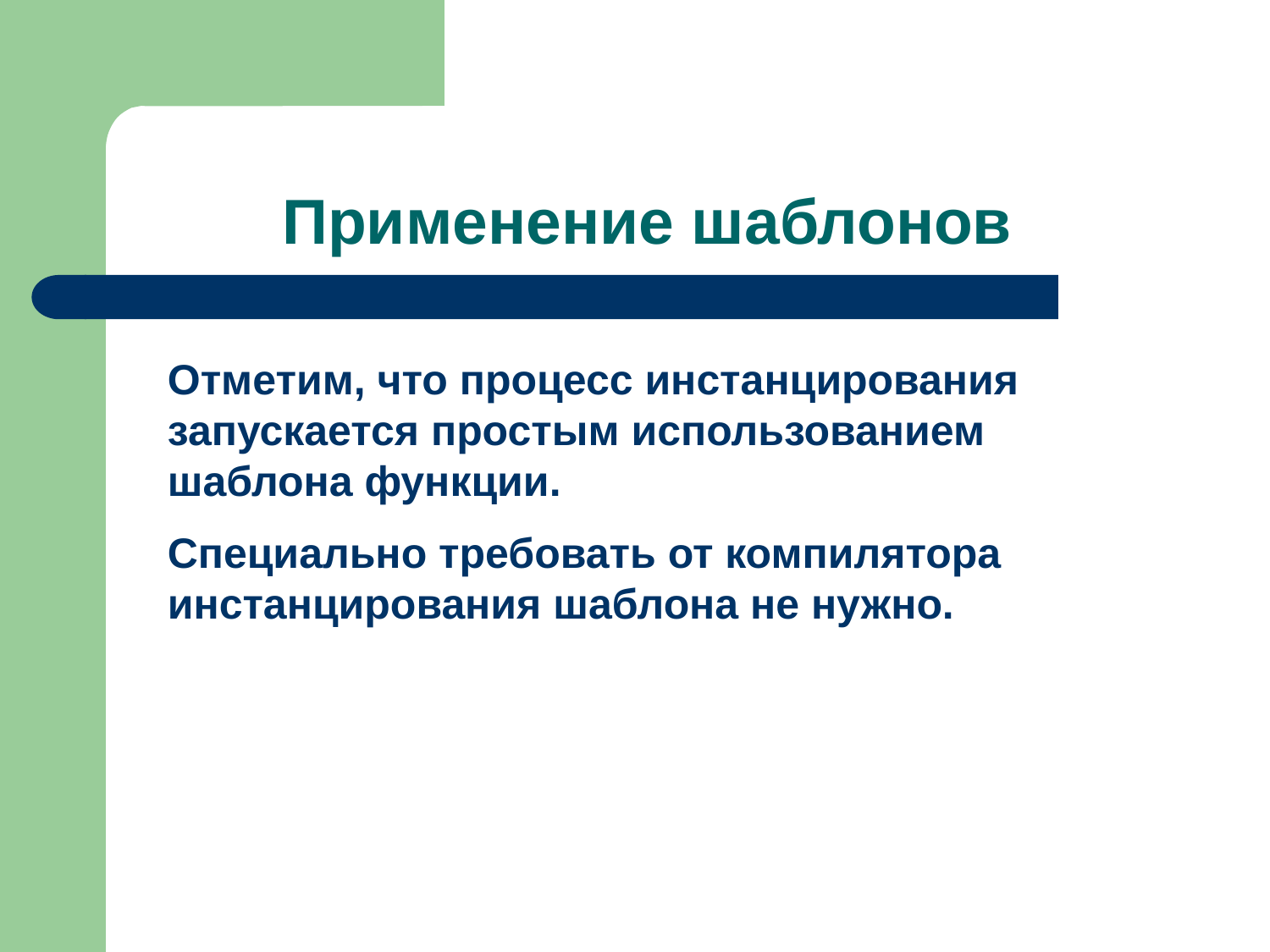

# Применение шаблонов
Отметим, что процесс инстанцирования запускается простым использованием шаблона функции.
Специально требовать от компилятора инстанцирования шаблона не нужно.